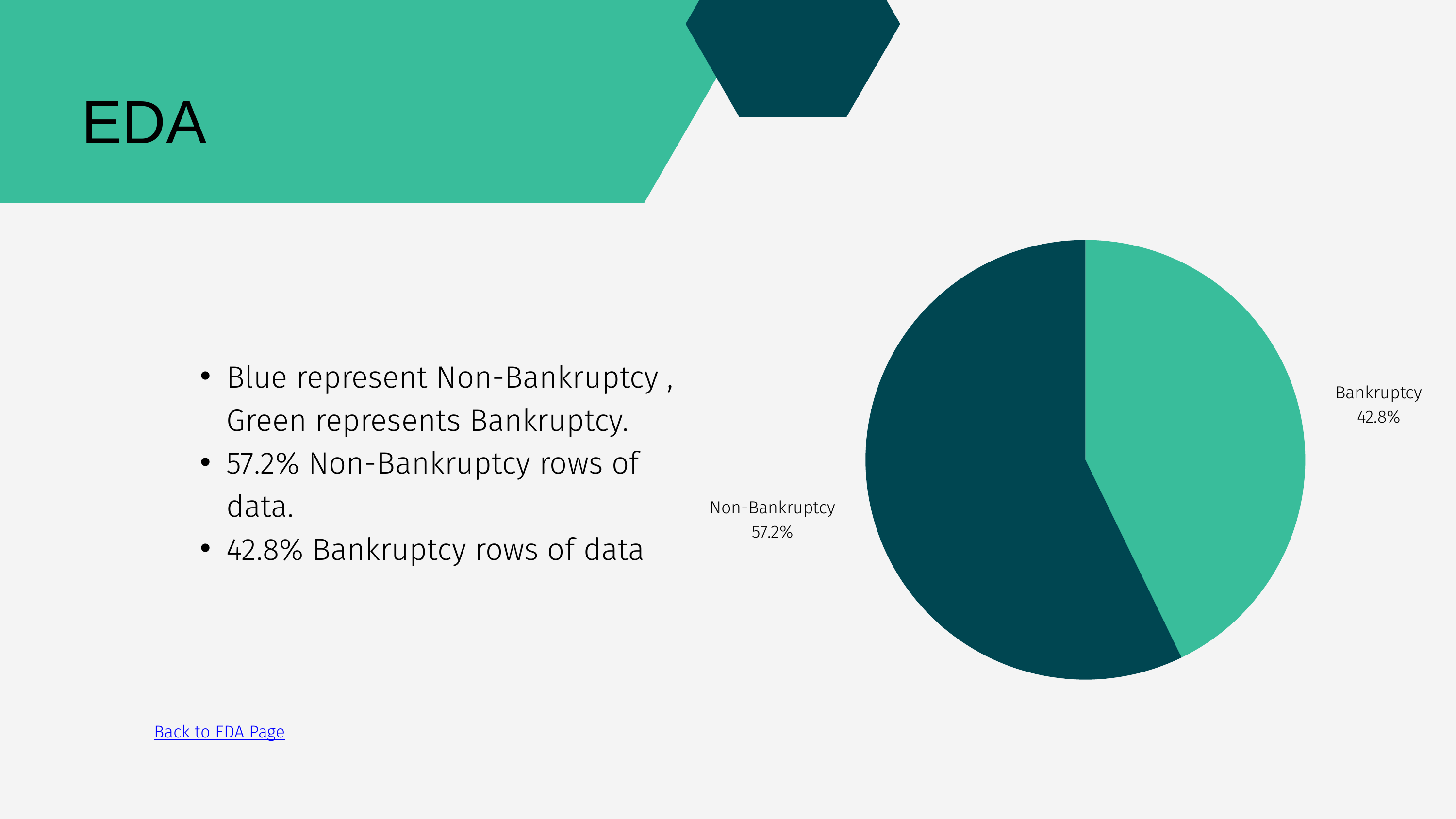

EDA

Bankruptcy
42.8%
Non-Bankruptcy
57.2%
Blue represent Non-Bankruptcy , Green represents Bankruptcy.
57.2% Non-Bankruptcy rows of data.
42.8% Bankruptcy rows of data
Back to EDA Page